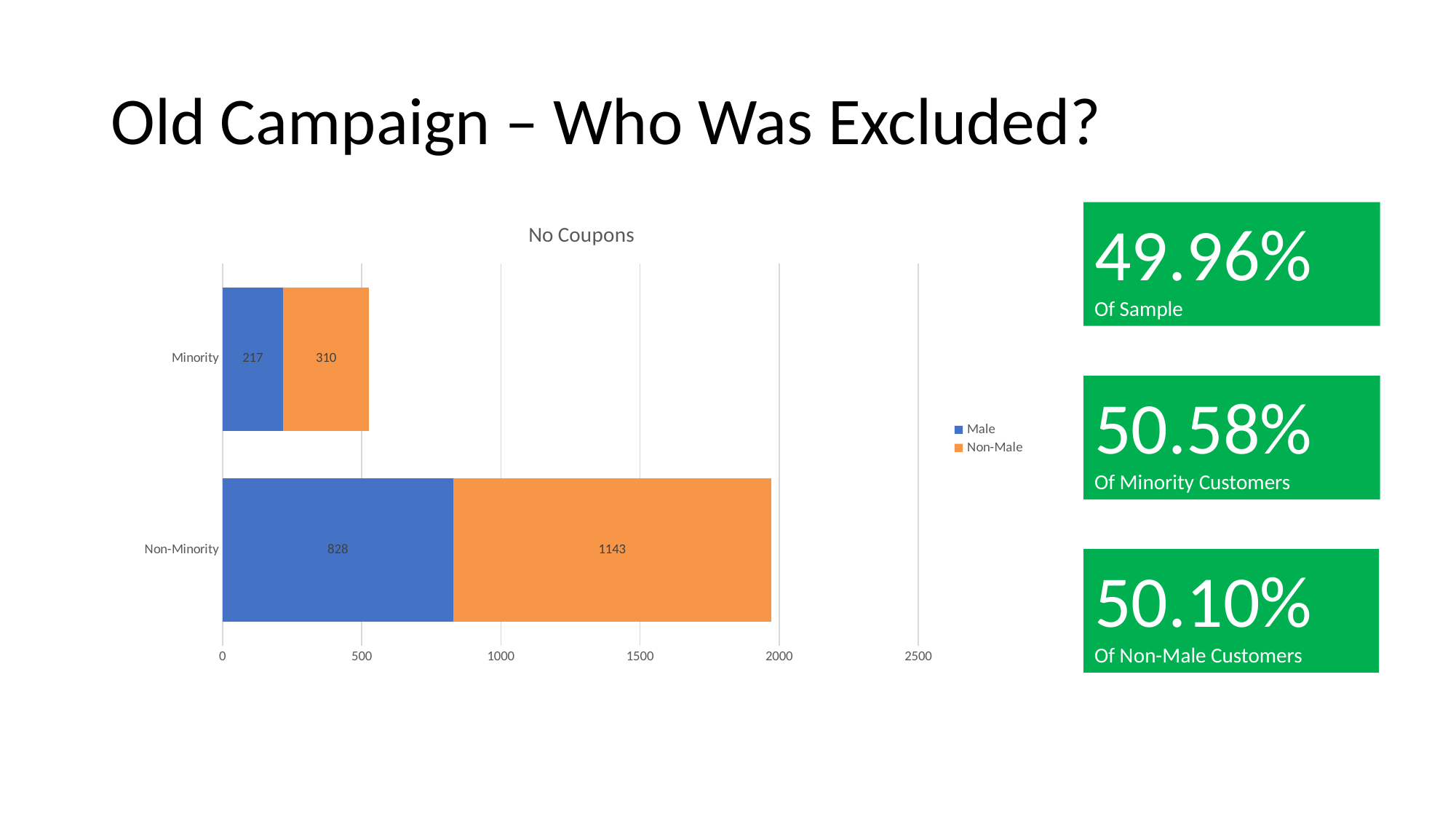

# Old Campaign – Who Was Excluded?
49.96%
Of Sample

### Chart: No Coupons

| Category | Male | Non-Male |
|---|---|---|
| Non-Minority | 828.0 | 1143.0 |
| Minority | 217.0 | 310.0 |
50.58%
Of Minority Customers
50.10%
Of Non-Male Customers